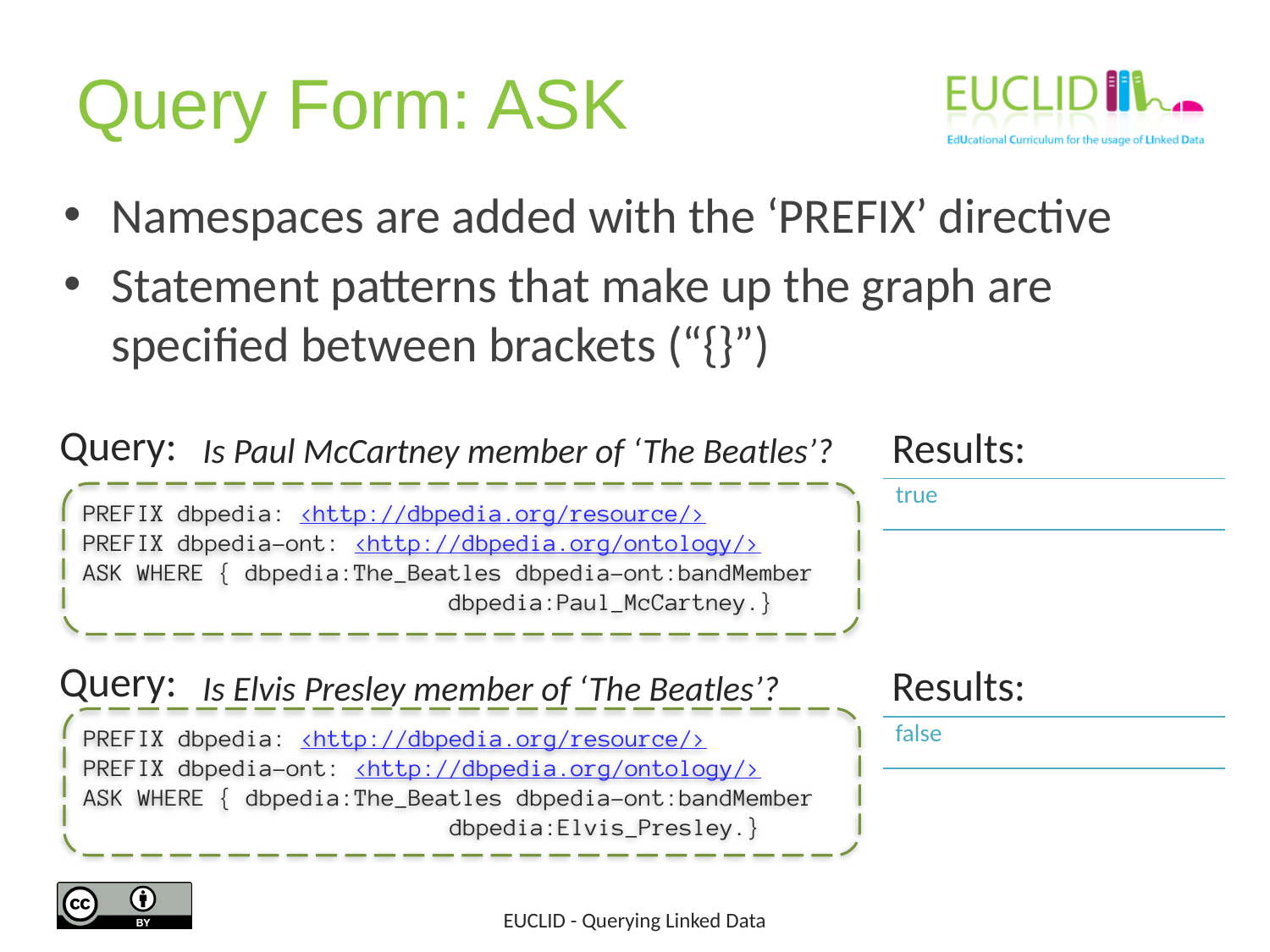

# Query Form: ASK
Namespaces are added with the ‘PREFIX’ directive
Statement patterns that make up the graph are specified between brackets (“{}”)

Query:
Results:
Is Paul McCartney member of ‘The Beatles’?
| true |
| --- |
PREFIX dbpedia: <http://dbpedia.org/resource/>
PREFIX dbpedia-ont: <http://dbpedia.org/ontology/>
ASK WHERE { dbpedia:The_Beatles dbpedia-ont:bandMember
                           dbpedia:Paul_McCartney.}
Query:
Results:
Is Elvis Presley member of ‘The Beatles’?
PREFIX dbpedia: <http://dbpedia.org/resource/>
PREFIX dbpedia-ont: <http://dbpedia.org/ontology/>
ASK WHERE { dbpedia:The_Beatles dbpedia-ont:bandMember
                           dbpedia:Elvis_Presley.}
| false |
| --- |
EUCLID - Querying Linked Data